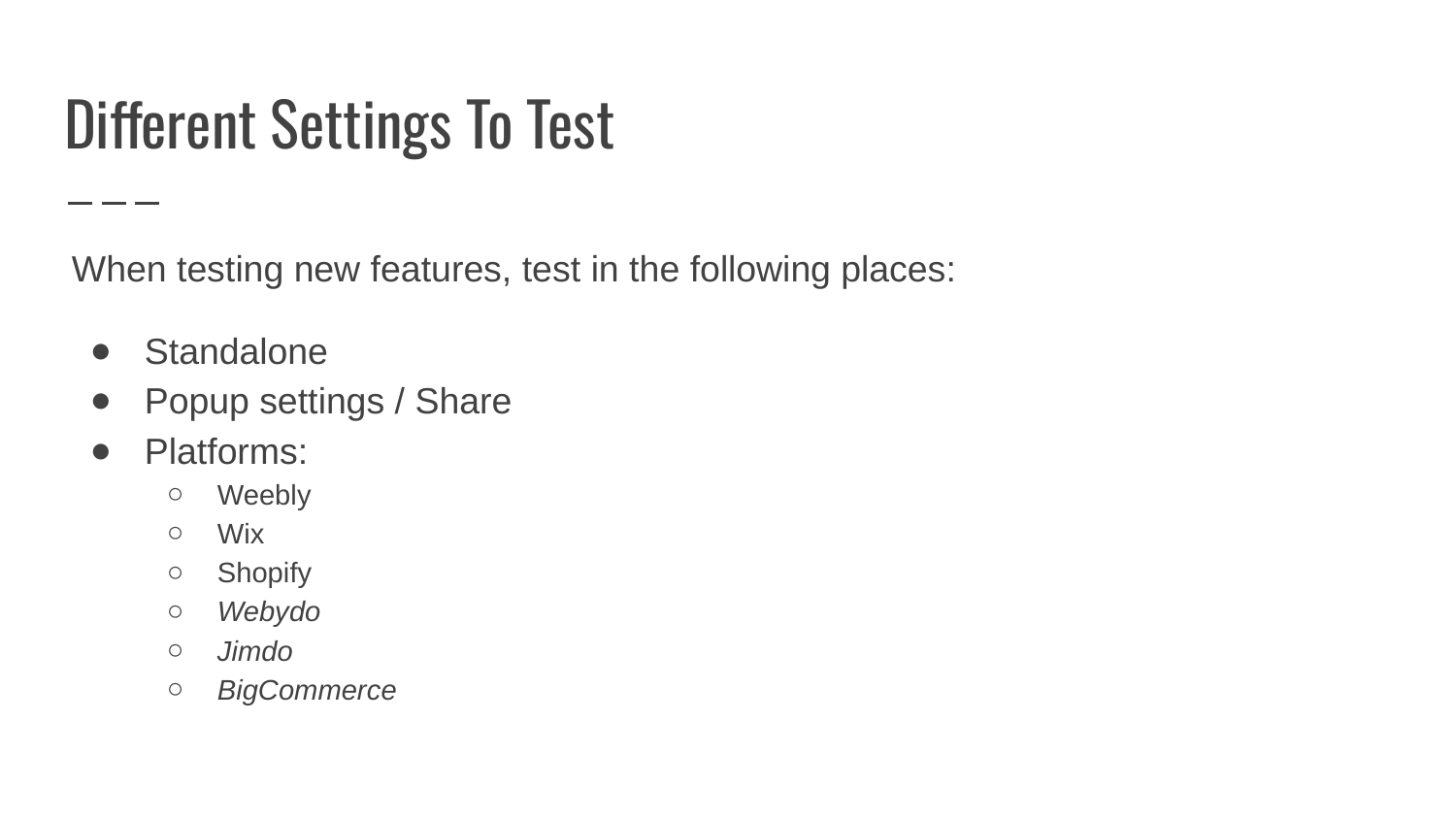

# Different Settings To Test
When testing new features, test in the following places:
Standalone
Popup settings / Share
Platforms:
Weebly
Wix
Shopify
Webydo
Jimdo
BigCommerce